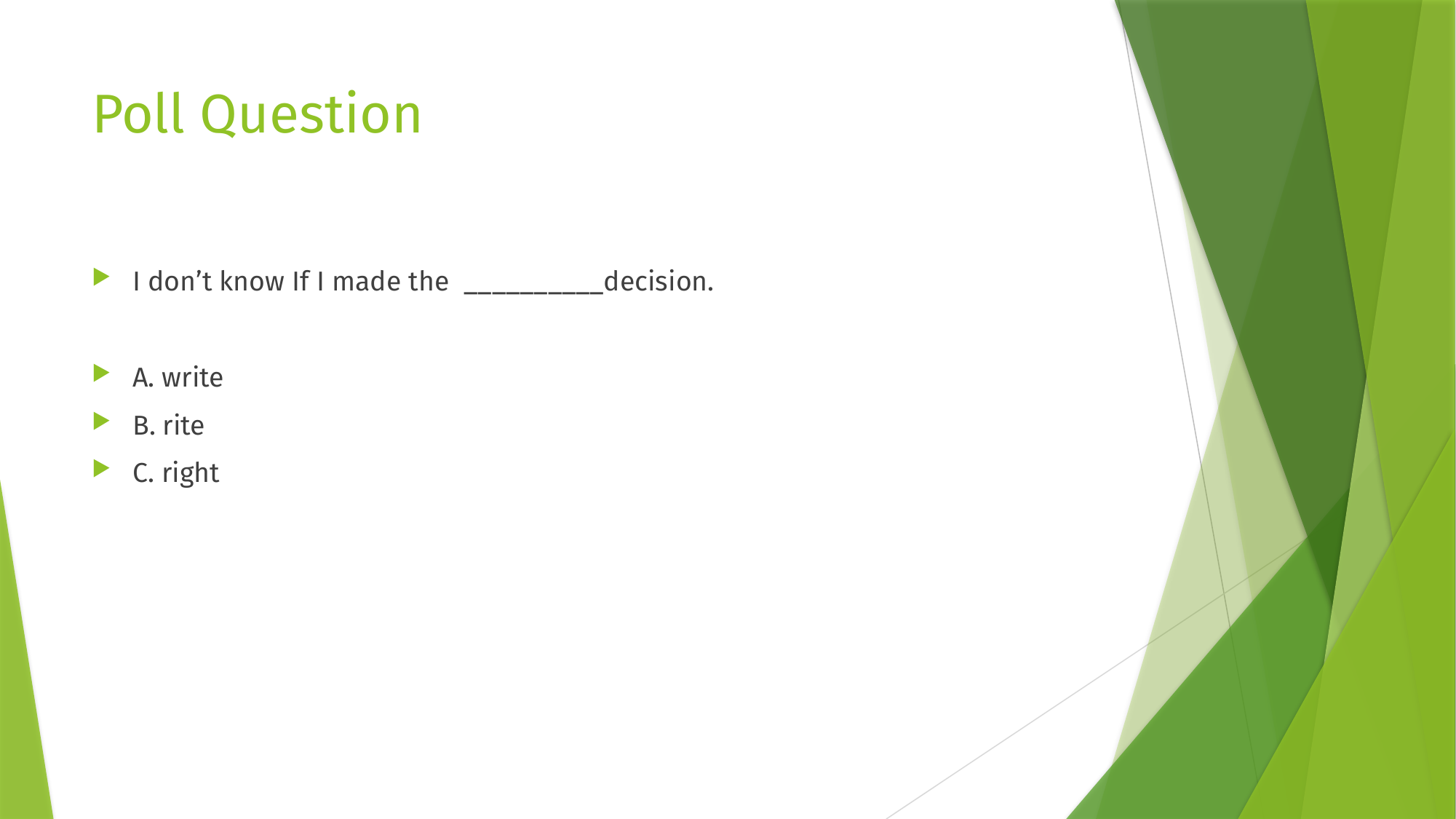

# Poll Question
I don’t know If I made the  __________decision.

A. write
B. rite
C. right